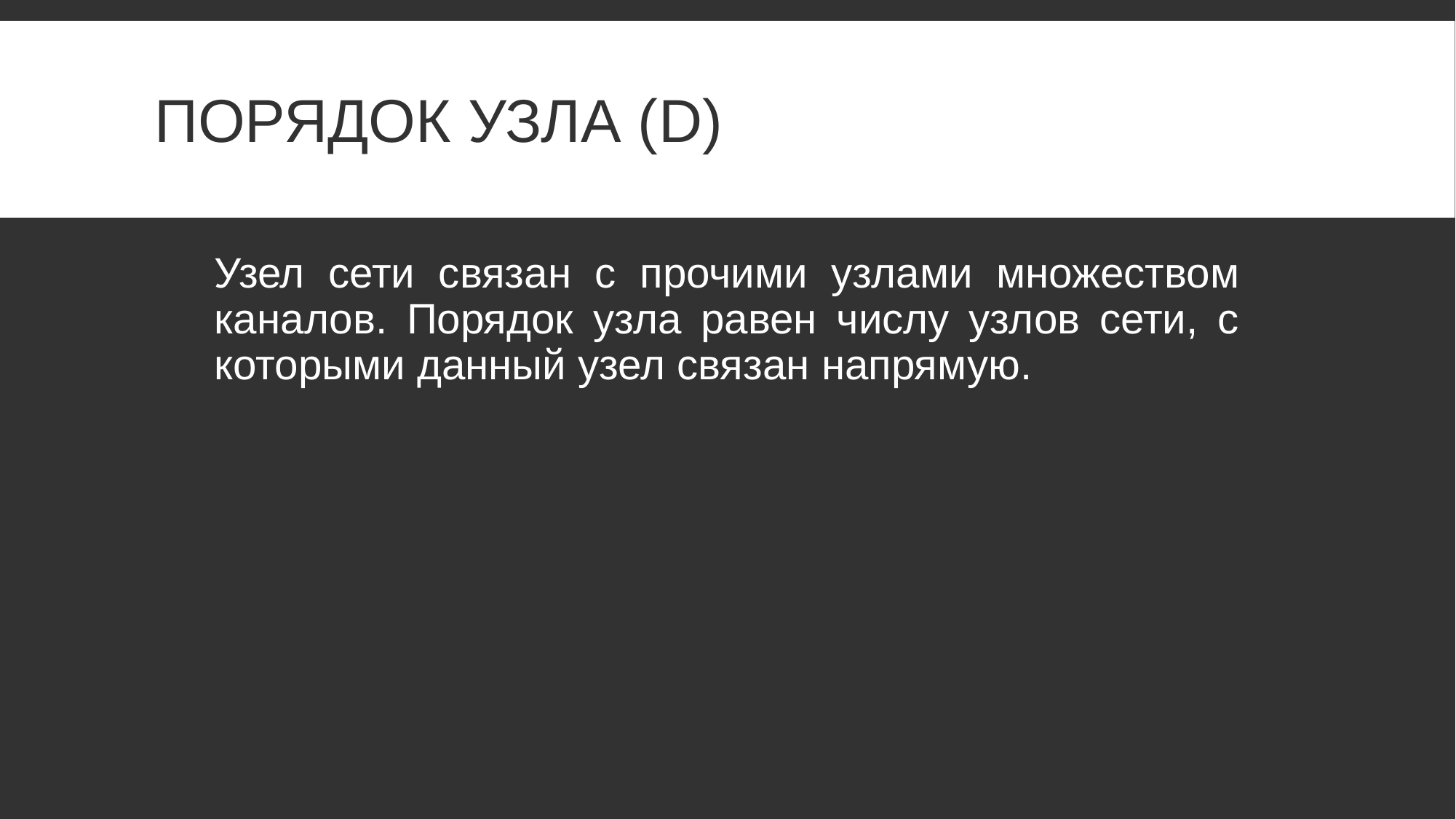

# Порядок узла (d)
Узел сети связан с прочими узлами множеством каналов. Порядок узла равен числу узлов сети, с кото­рыми данный узел связан напрямую.